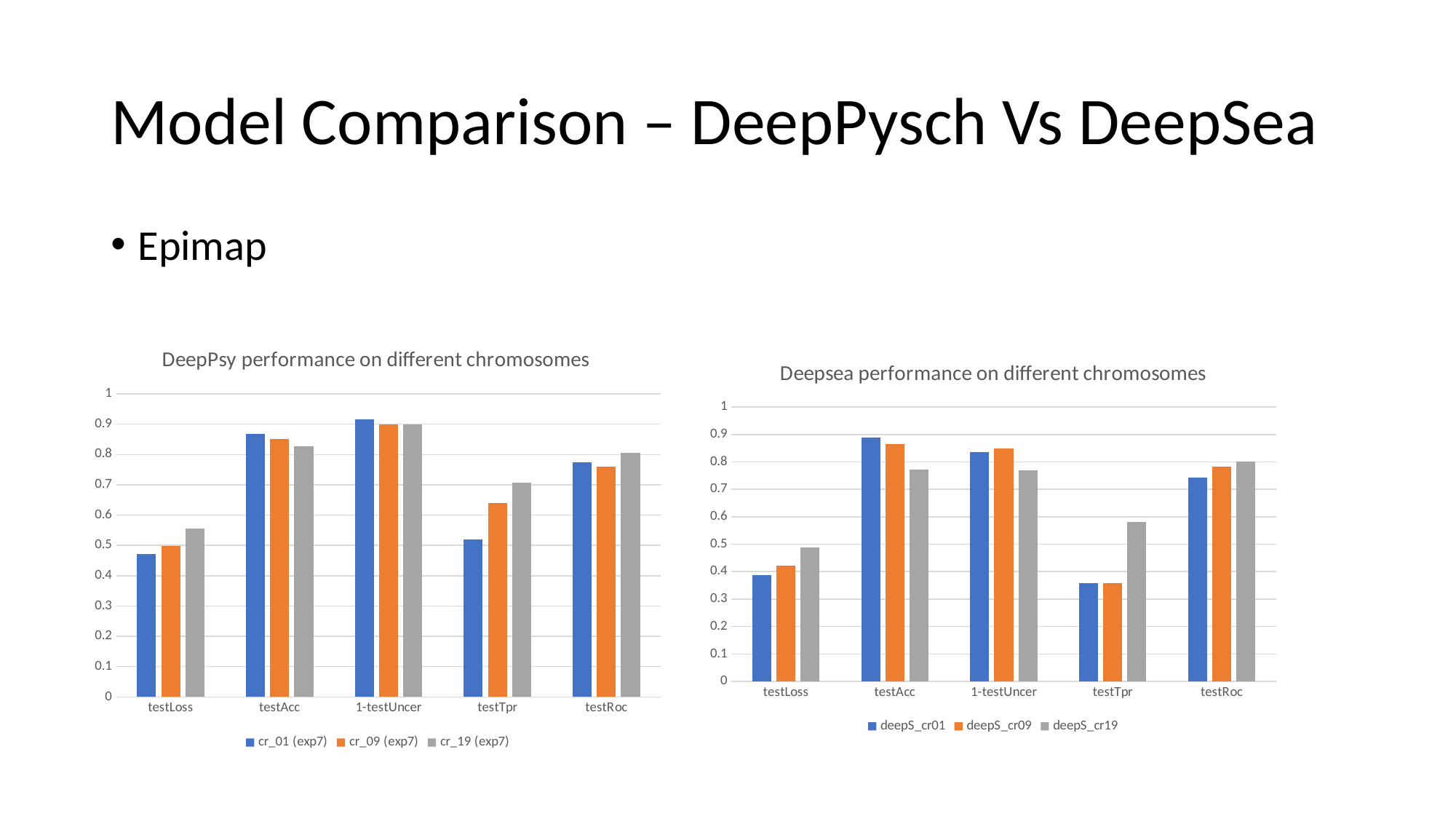

# Model Comparison – DeepPysch Vs DeepSea
Epimap

### Chart: DeepPsy performance on different chromosomes

| Category | cr_01 (exp7) | cr_09 (exp7) | cr_19 (exp7) |
|---|---|---|---|
| testLoss | 0.471 | 0.497 | 0.555 |
| testAcc | 0.867 | 0.852 | 0.828 |
| 1-testUncer | 0.916 | 0.898 | 0.899 |
| testTpr | 0.52 | 0.64 | 0.707 |
| testRoc | 0.773 | 0.759 | 0.806 |

### Chart: Deepsea performance on different chromosomes

| Category | deepS_cr01 | deepS_cr09 | deepS_cr19 |
|---|---|---|---|
| testLoss | 0.388 | 0.421 | 0.488 |
| testAcc | 0.888 | 0.865 | 0.773 |
| 1-testUncer | 0.8355 | 0.85 | 0.769 |
| testTpr | 0.3585 | 0.358 | 0.58 |
| testRoc | 0.7435 | 0.782 | 0.8 |